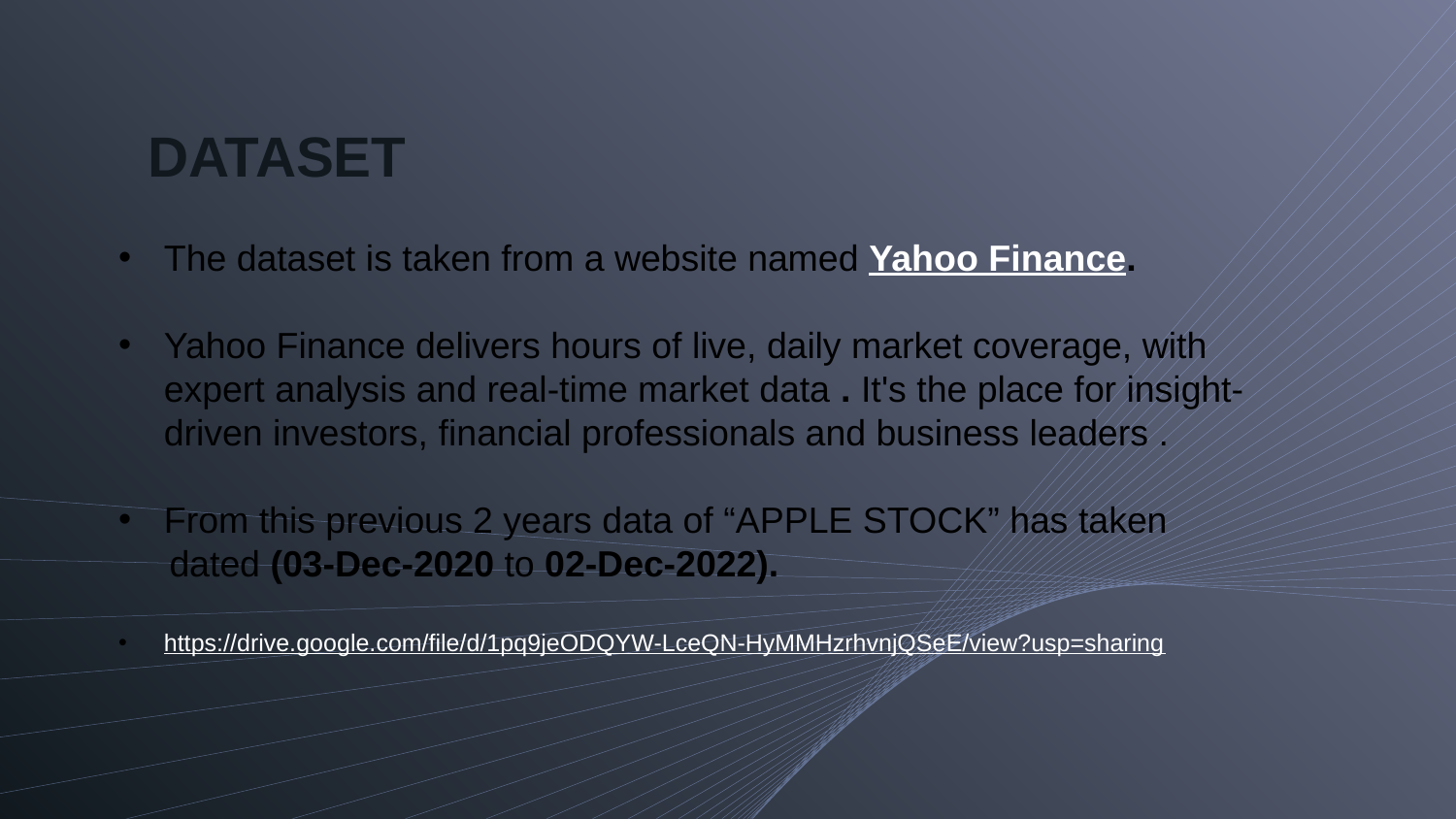

DATASET
The dataset is taken from a website named Yahoo Finance.
Yahoo Finance delivers hours of live, daily market coverage, with expert analysis and real-time market data . It's the place for insight-driven investors, financial professionals and business leaders .

From this previous 2 years data of “APPLE STOCK” has taken
     dated (03-Dec-2020 to 02-Dec-2022).

https://drive.google.com/file/d/1pq9jeODQYW-LceQN-HyMMHzrhvnjQSeE/view?usp=sharing